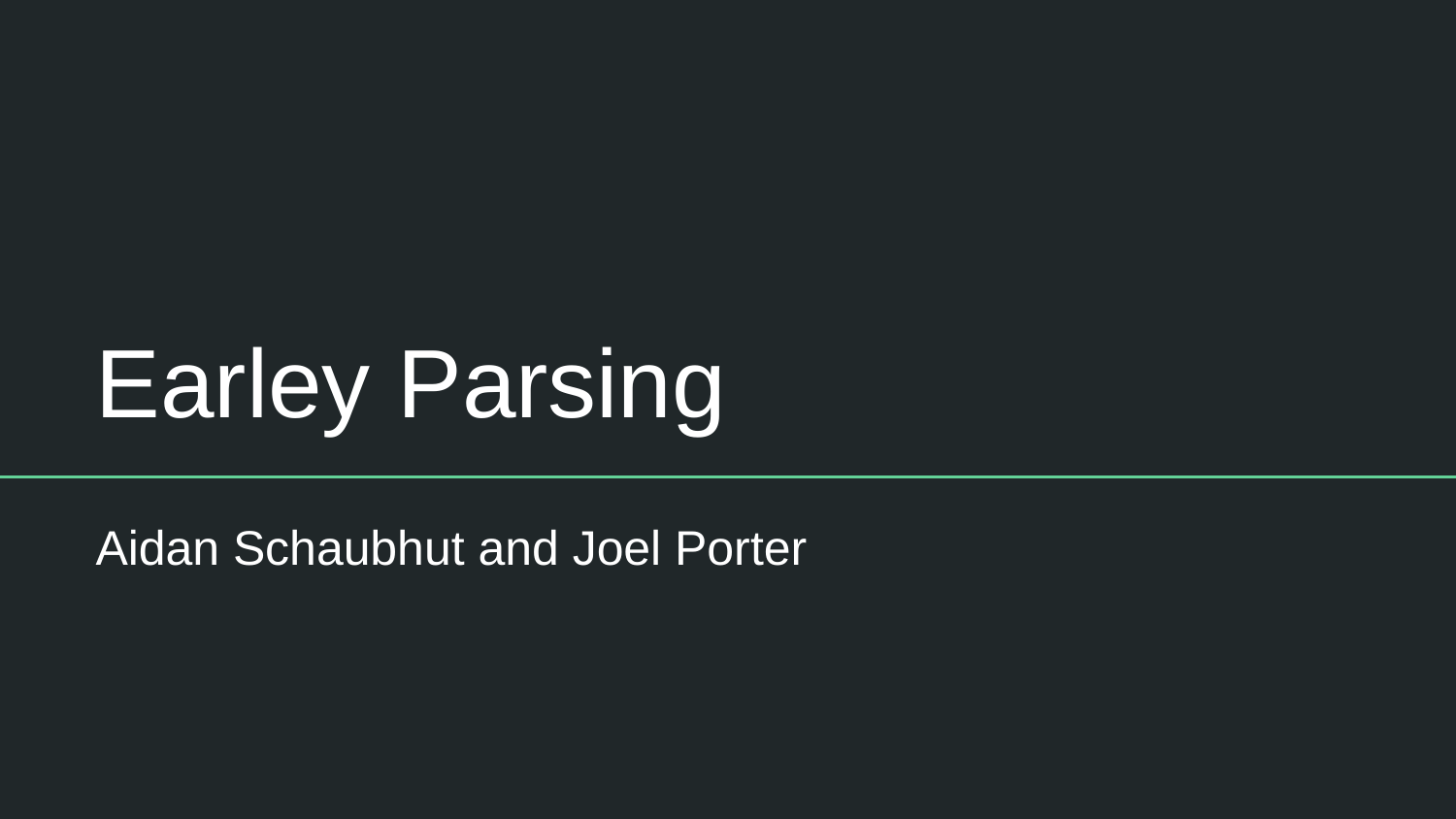

# Earley Parsing
Aidan Schaubhut and Joel Porter